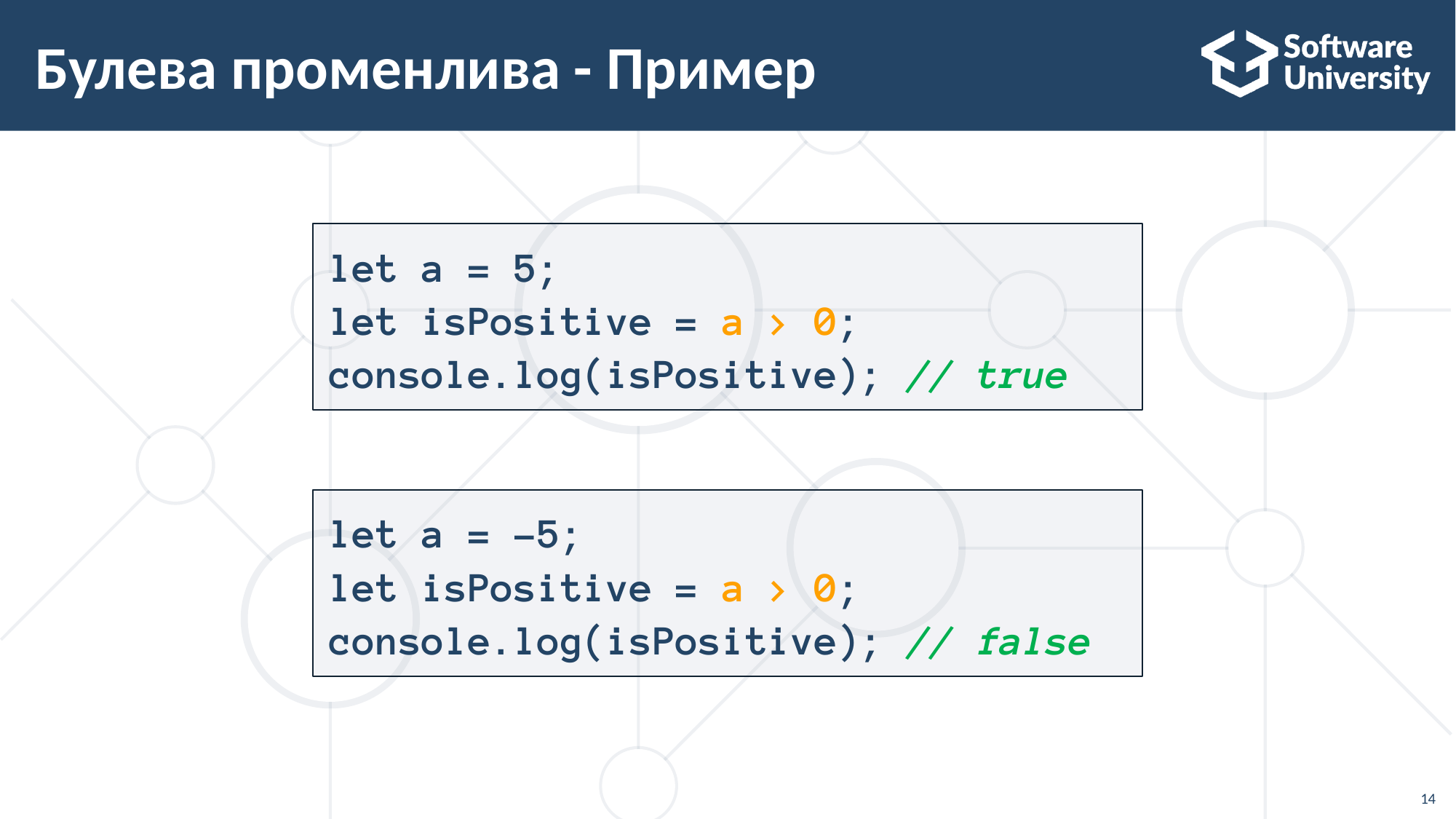

# Булева променлива - Пример
let a = 5;
let isPositive = a > 0;
console.log(isPositive); // true
let a = -5;
let isPositive = a > 0;
console.log(isPositive); // false
14